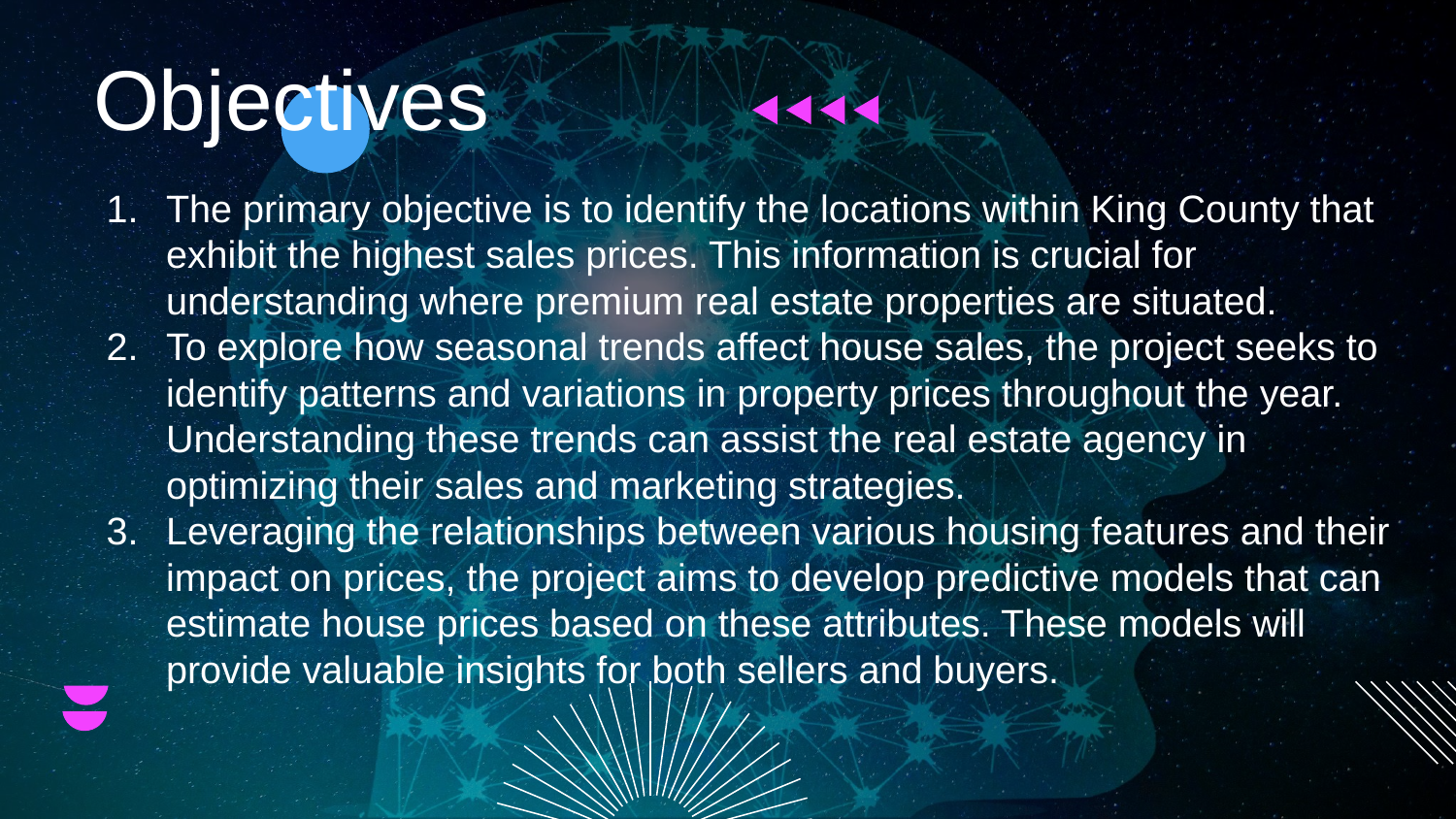

# Objectives
The primary objective is to identify the locations within King County that exhibit the highest sales prices. This information is crucial for understanding where premium real estate properties are situated.
To explore how seasonal trends affect house sales, the project seeks to identify patterns and variations in property prices throughout the year. Understanding these trends can assist the real estate agency in optimizing their sales and marketing strategies.
Leveraging the relationships between various housing features and their impact on prices, the project aims to develop predictive models that can estimate house prices based on these attributes. These models will provide valuable insights for both sellers and buyers.